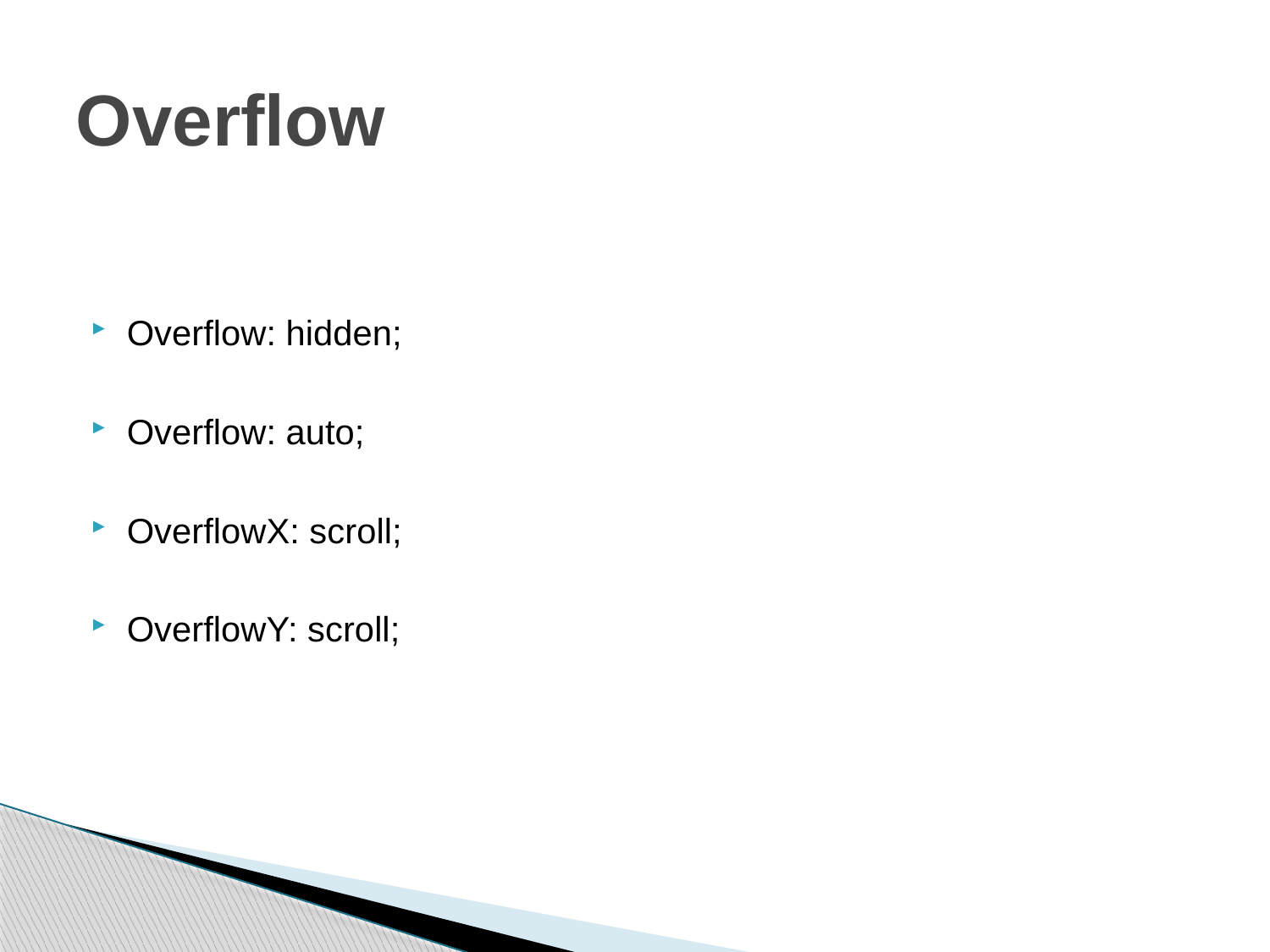

# Overflow

Overflow: hidden;

Overflow: auto;

OverflowX: scroll;

OverflowY: scroll;